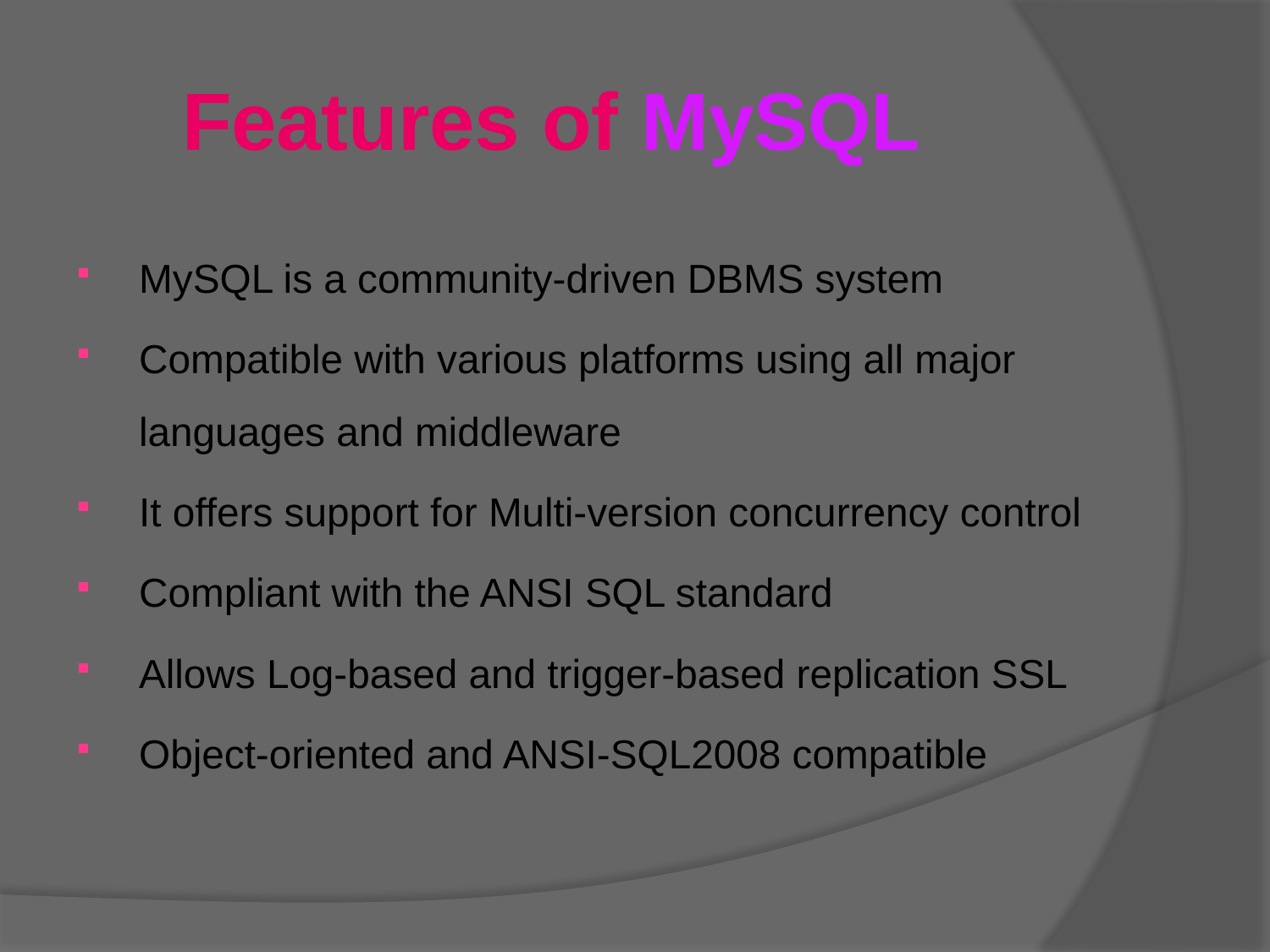

# Features of MySQL
MySQL is a community-driven DBMS system
Compatible with various platforms using all major languages and middleware
It offers support for Multi-version concurrency control
Compliant with the ANSI SQL standard
Allows Log-based and trigger-based replication SSL
Object-oriented and ANSI-SQL2008 compatible